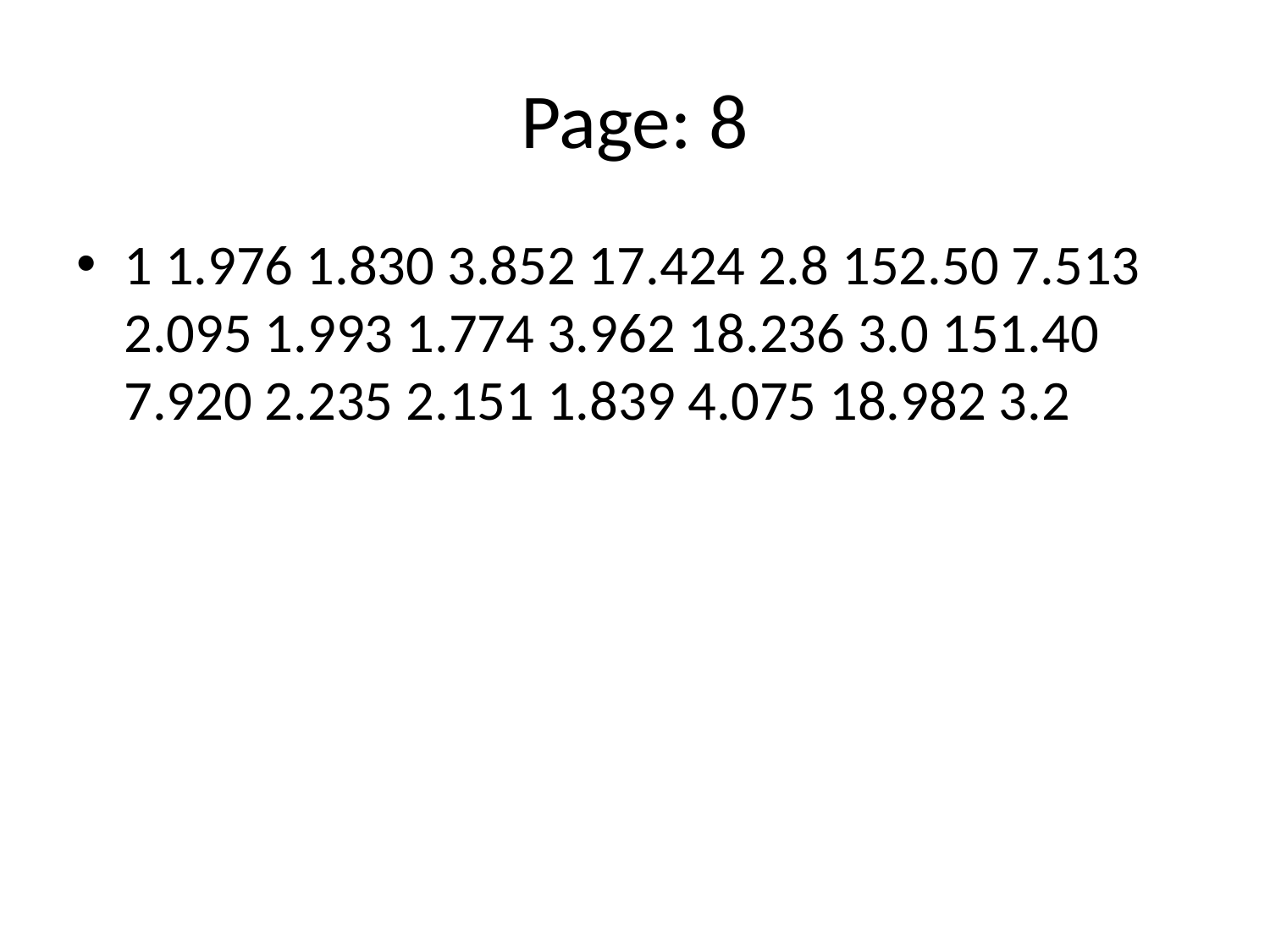

# Page: 8
1 1.976 1.830 3.852 17.424 2.8 152.50 7.513 2.095 1.993 1.774 3.962 18.236 3.0 151.40 7.920 2.235 2.151 1.839 4.075 18.982 3.2